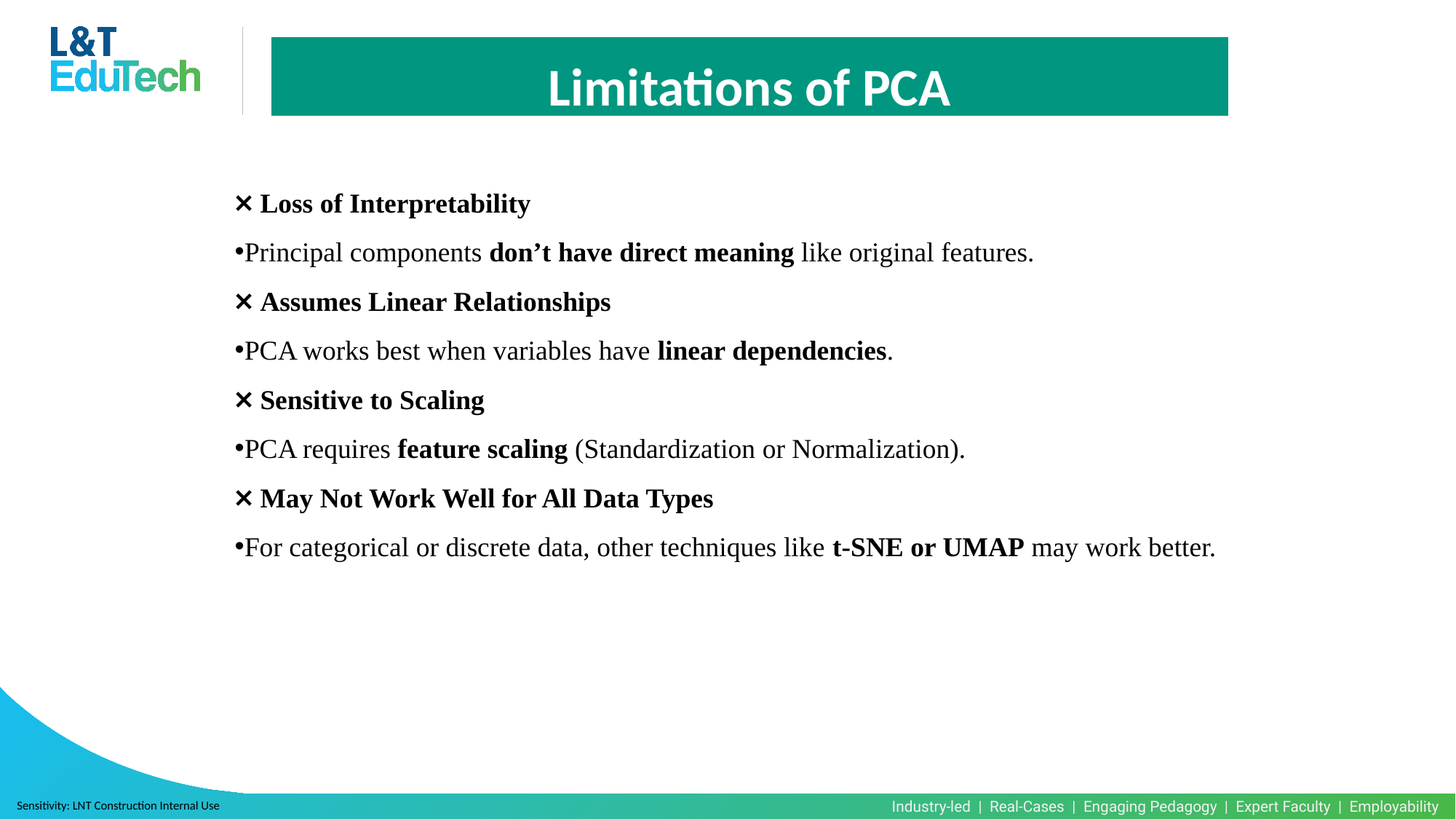

Limitations of PCA
❌ Loss of Interpretability
Principal components don’t have direct meaning like original features.
❌ Assumes Linear Relationships
PCA works best when variables have linear dependencies.
❌ Sensitive to Scaling
PCA requires feature scaling (Standardization or Normalization).
❌ May Not Work Well for All Data Types
For categorical or discrete data, other techniques like t-SNE or UMAP may work better.